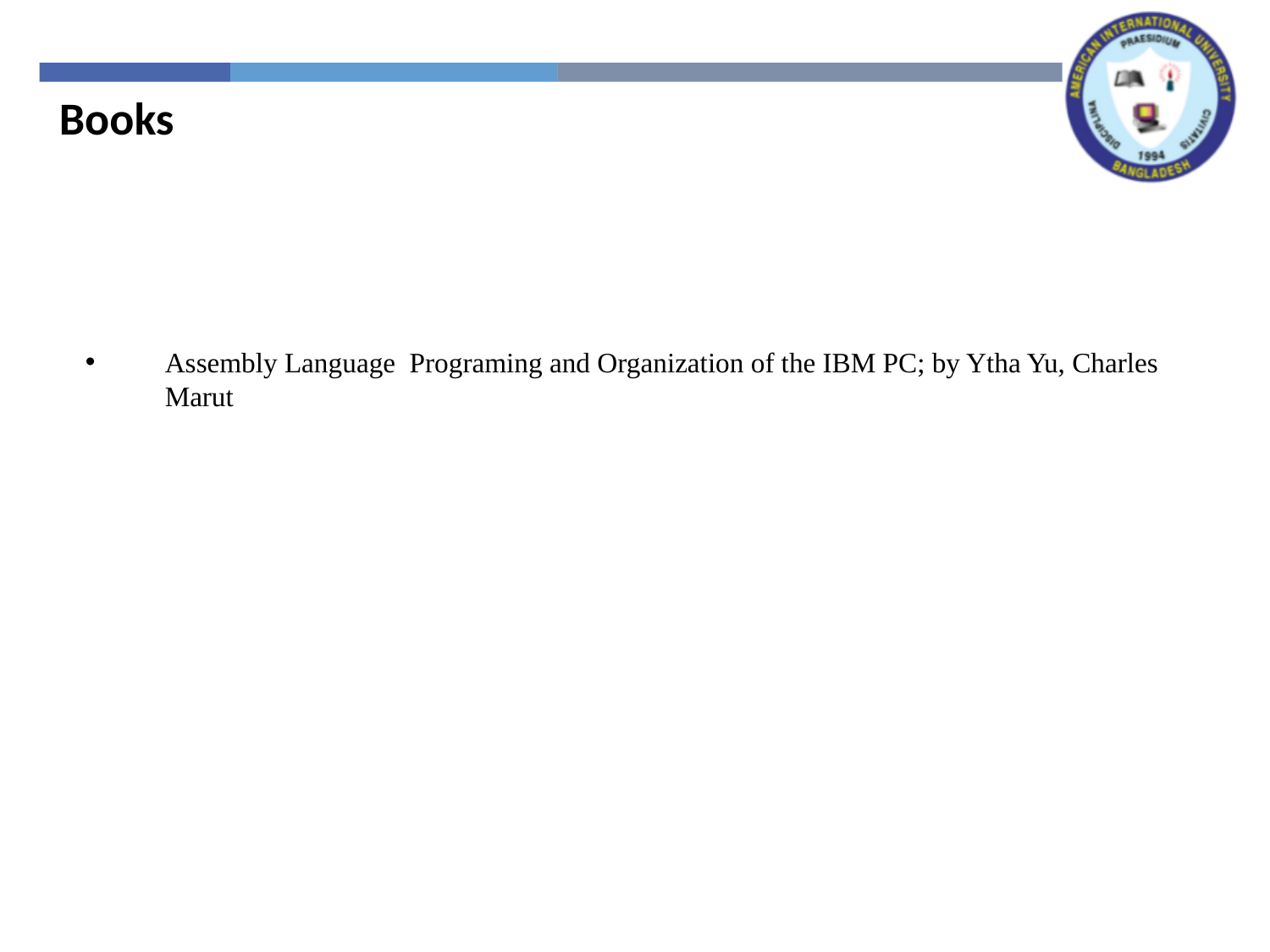

Books
Assembly Language  Programing and Organization of the IBM PC; by Ytha Yu, Charles Marut